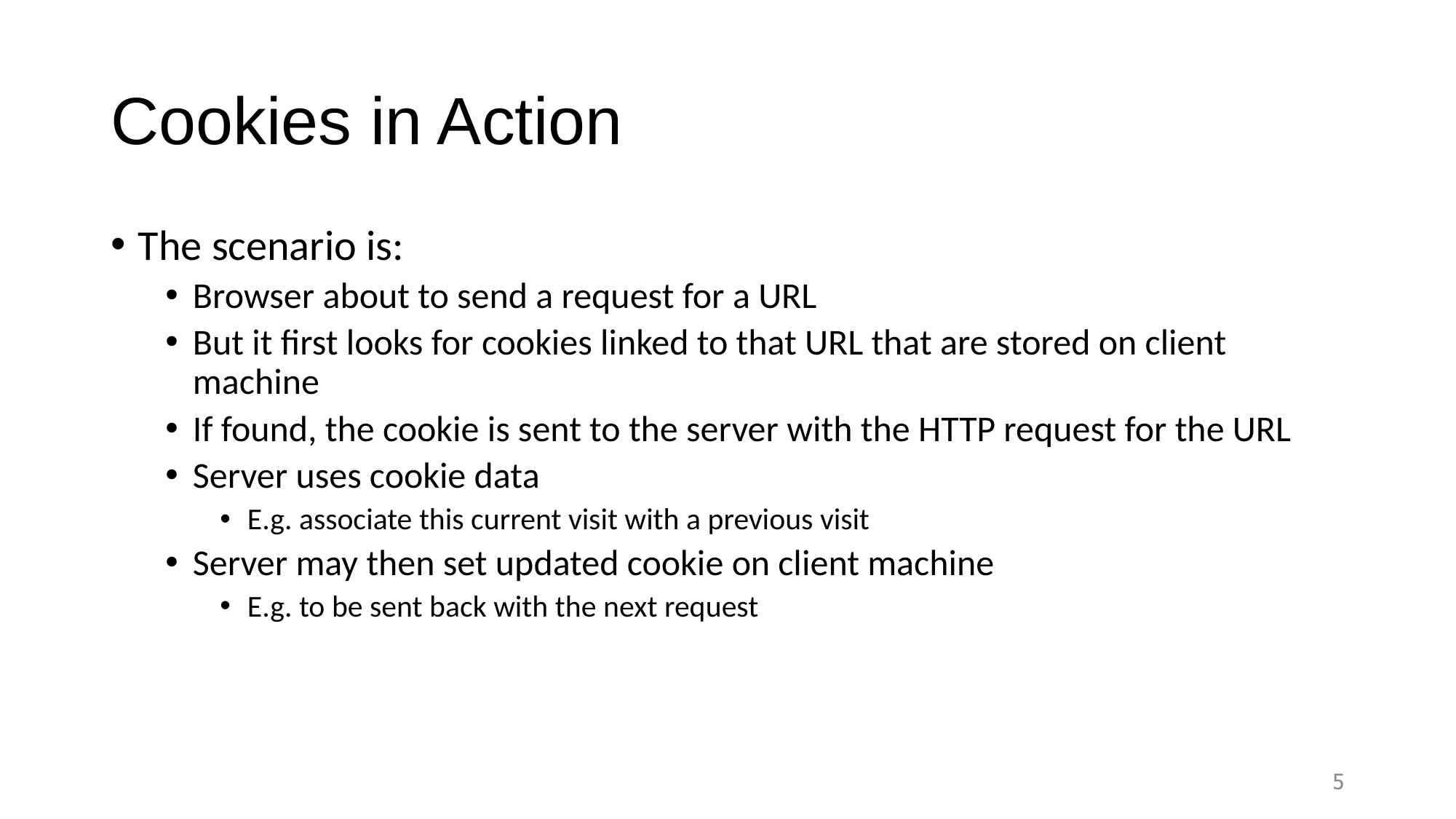

# Cookies in Action
The scenario is:
Browser about to send a request for a URL
But it first looks for cookies linked to that URL that are stored on client machine
If found, the cookie is sent to the server with the HTTP request for the URL
Server uses cookie data
E.g. associate this current visit with a previous visit
Server may then set updated cookie on client machine
E.g. to be sent back with the next request
5